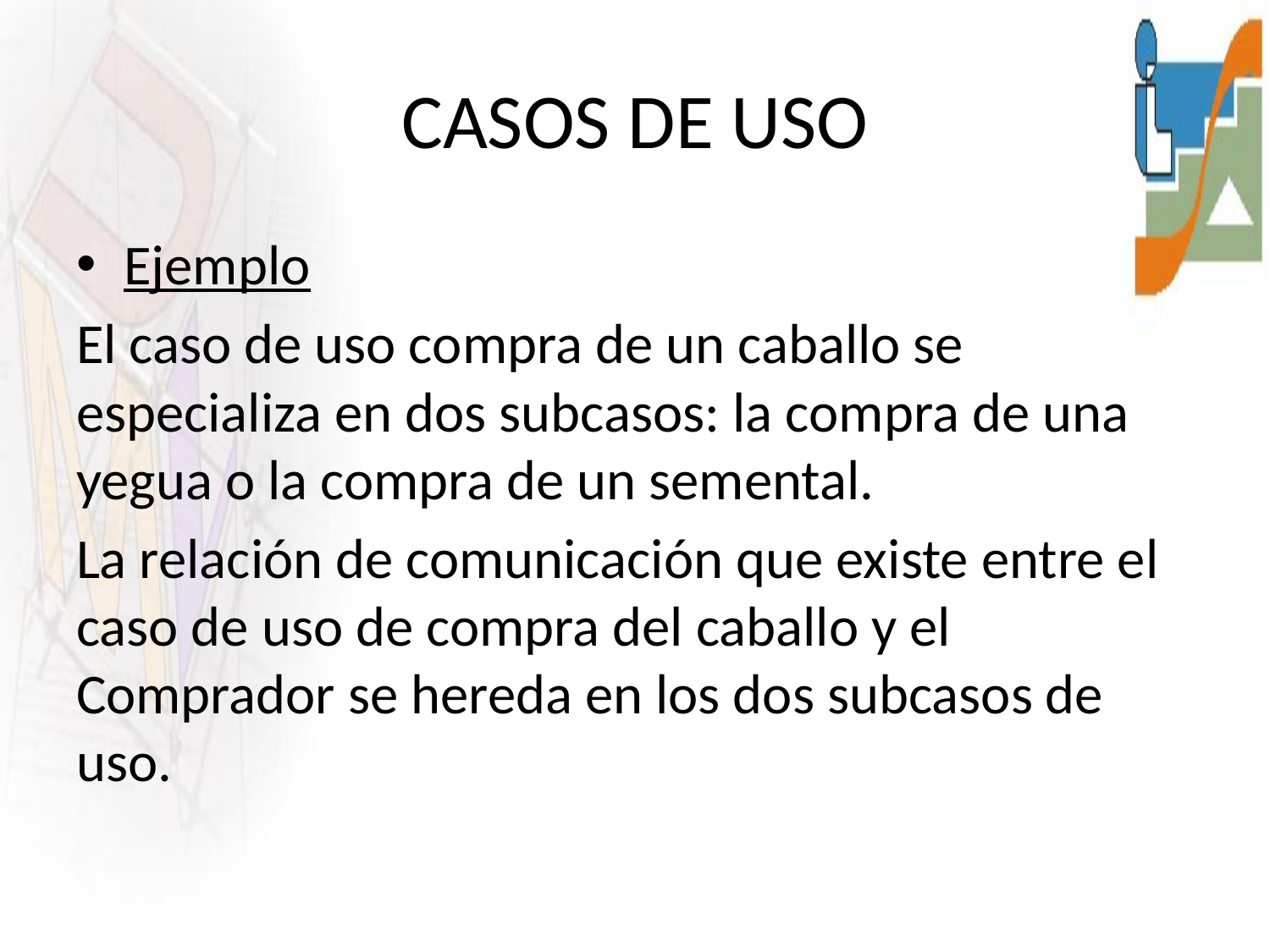

# CASOS DE USO
Ejemplo
El caso de uso compra de un caballo se especializa en dos subcasos: la compra de una yegua o la compra de un semental.
La relación de comunicación que existe entre el caso de uso de compra del caballo y el Comprador se hereda en los dos subcasos de uso.